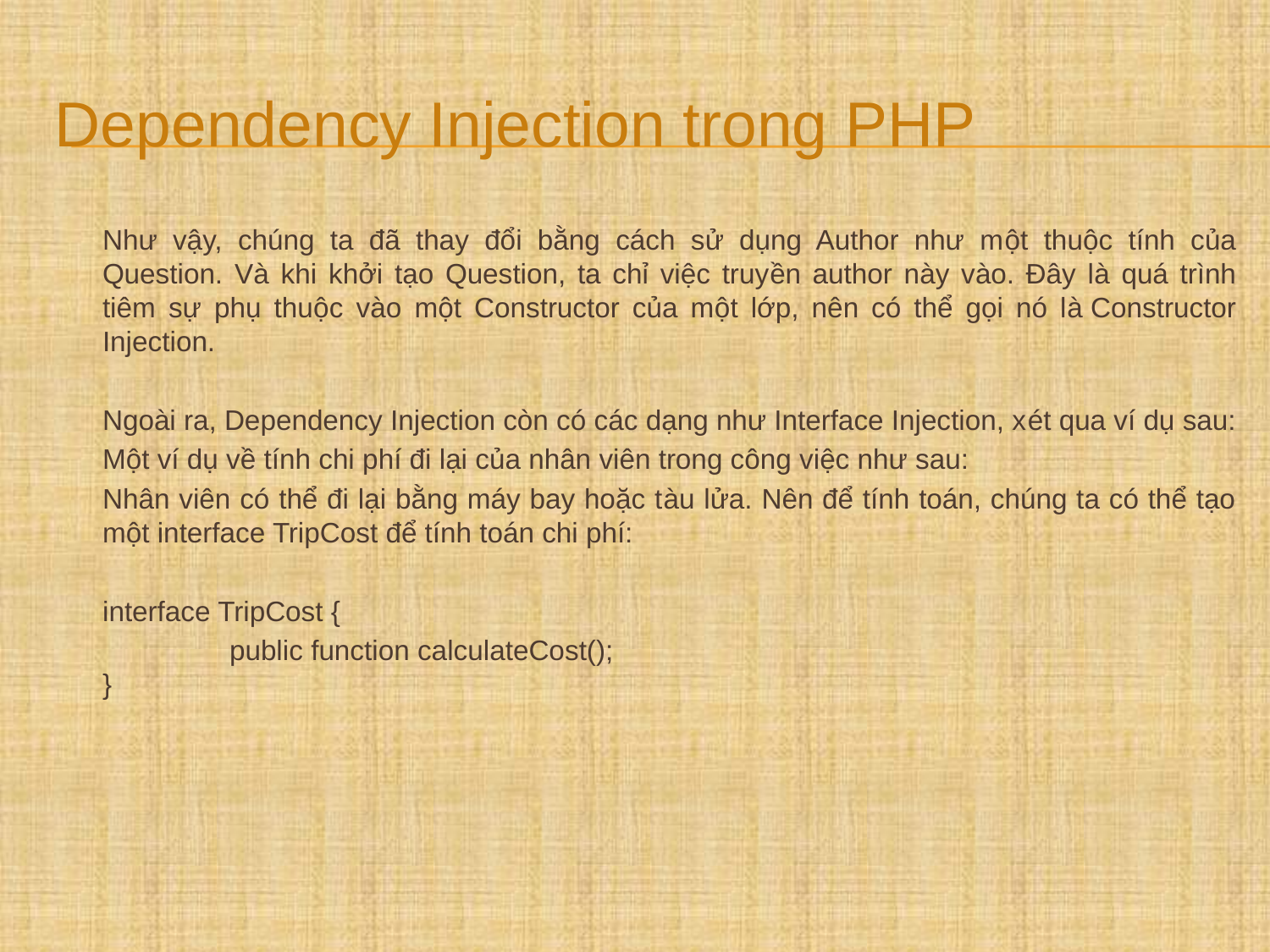

# Dependency Injection trong PHP
	Như vậy, chúng ta đã thay đổi bằng cách sử dụng Author như một thuộc tính của Question. Và khi khởi tạo Question, ta chỉ việc truyền author này vào. Đây là quá trình tiêm sự phụ thuộc vào một Constructor của một lớp, nên có thể gọi nó là Constructor Injection.

	Ngoài ra, Dependency Injection còn có các dạng như Interface Injection, xét qua ví dụ sau:
	Một ví dụ về tính chi phí đi lại của nhân viên trong công việc như sau:
	Nhân viên có thể đi lại bằng máy bay hoặc tàu lửa. Nên để tính toán, chúng ta có thể tạo một interface TripCost để tính toán chi phí:

	interface TripCost {
		public function calculateCost();
}